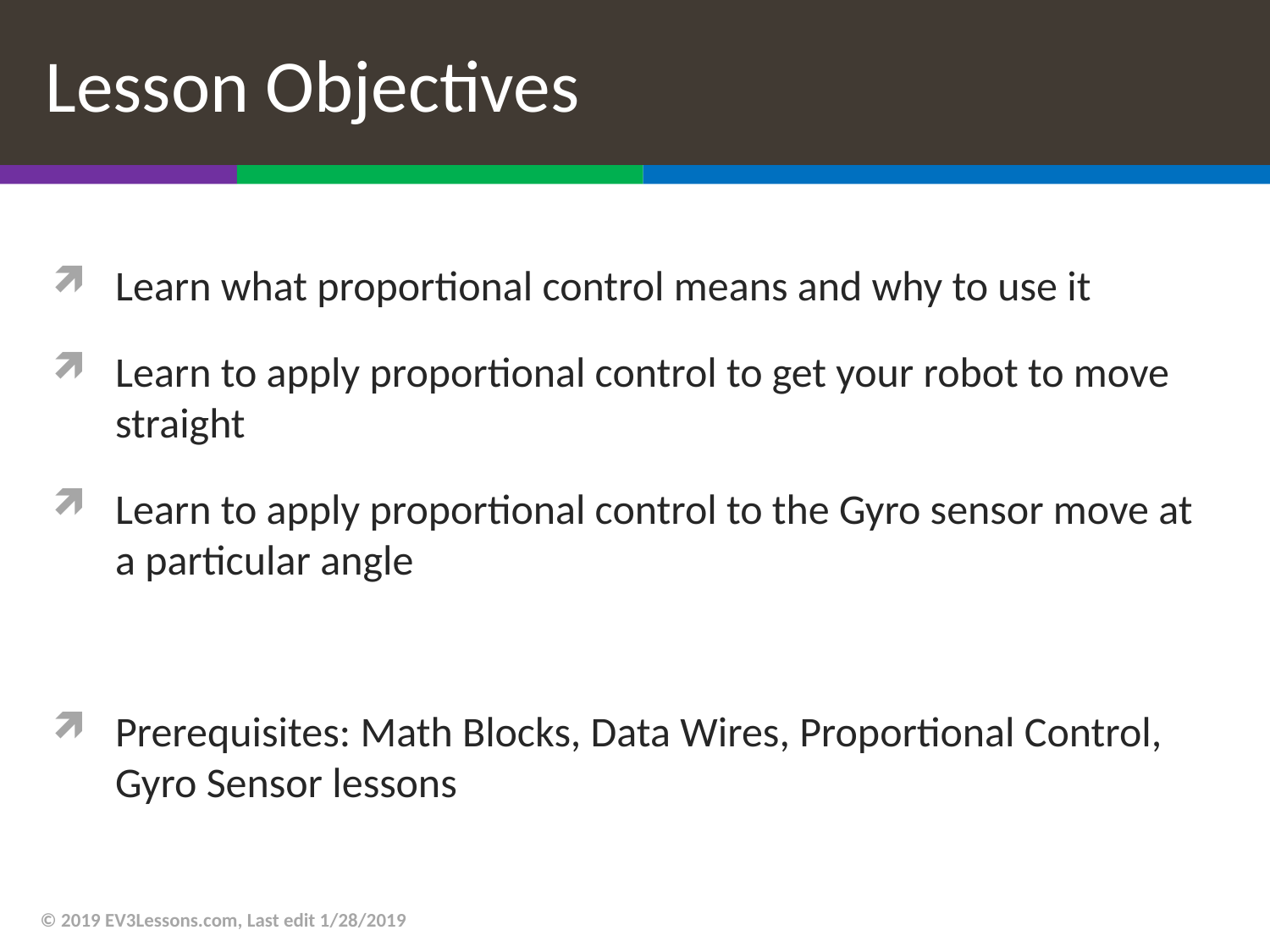

# Lesson Objectives
Learn what proportional control means and why to use it
Learn to apply proportional control to get your robot to move straight
Learn to apply proportional control to the Gyro sensor move at a particular angle

Prerequisites: Math Blocks, Data Wires, Proportional Control, Gyro Sensor lessons
© 2019 EV3Lessons.com, Last edit 1/28/2019